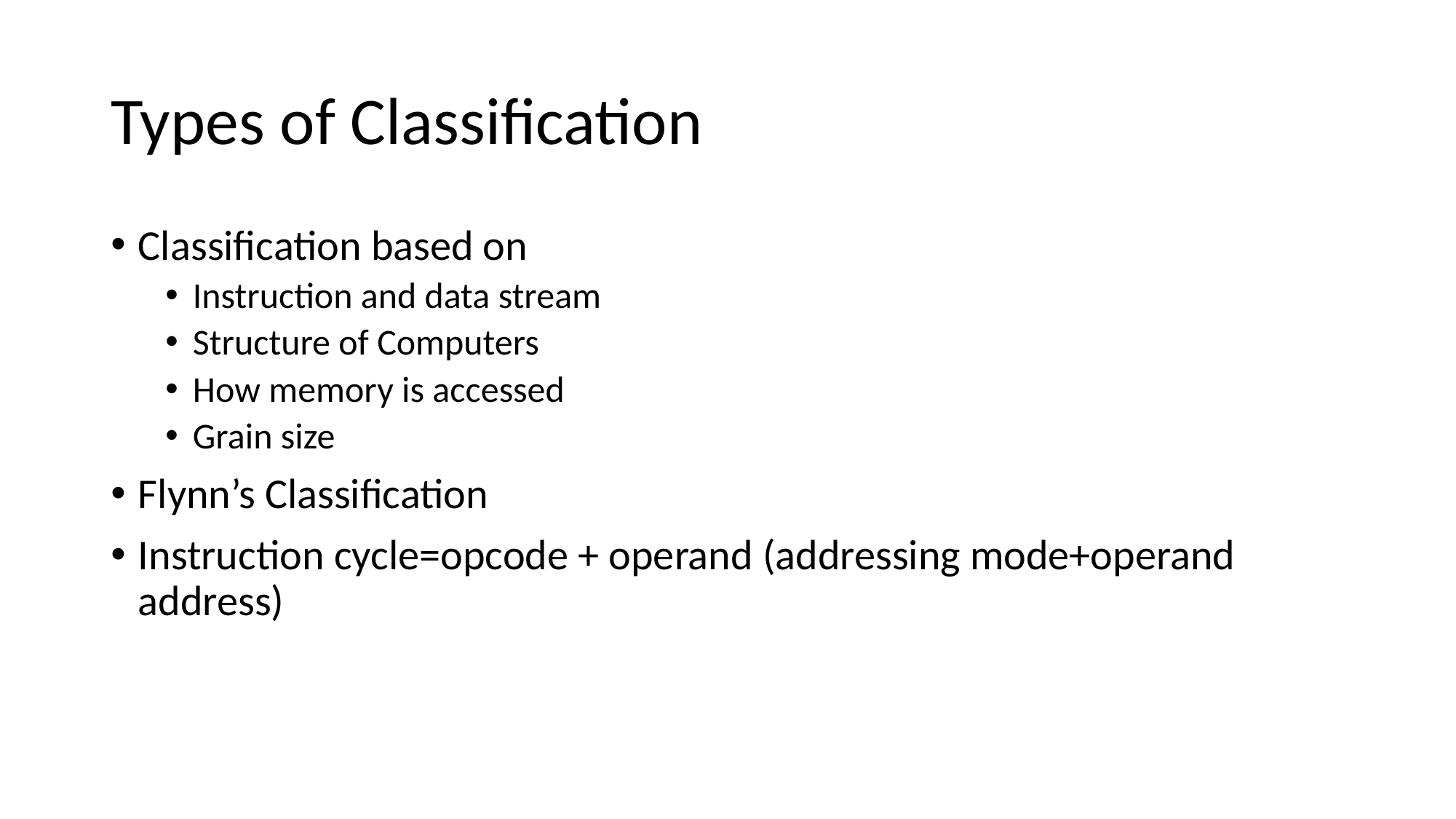

# Types of Classification
Classification based on
Instruction and data stream
Structure of Computers
How memory is accessed
Grain size
Flynn’s Classification
Instruction cycle=opcode + operand (addressing mode+operand address)